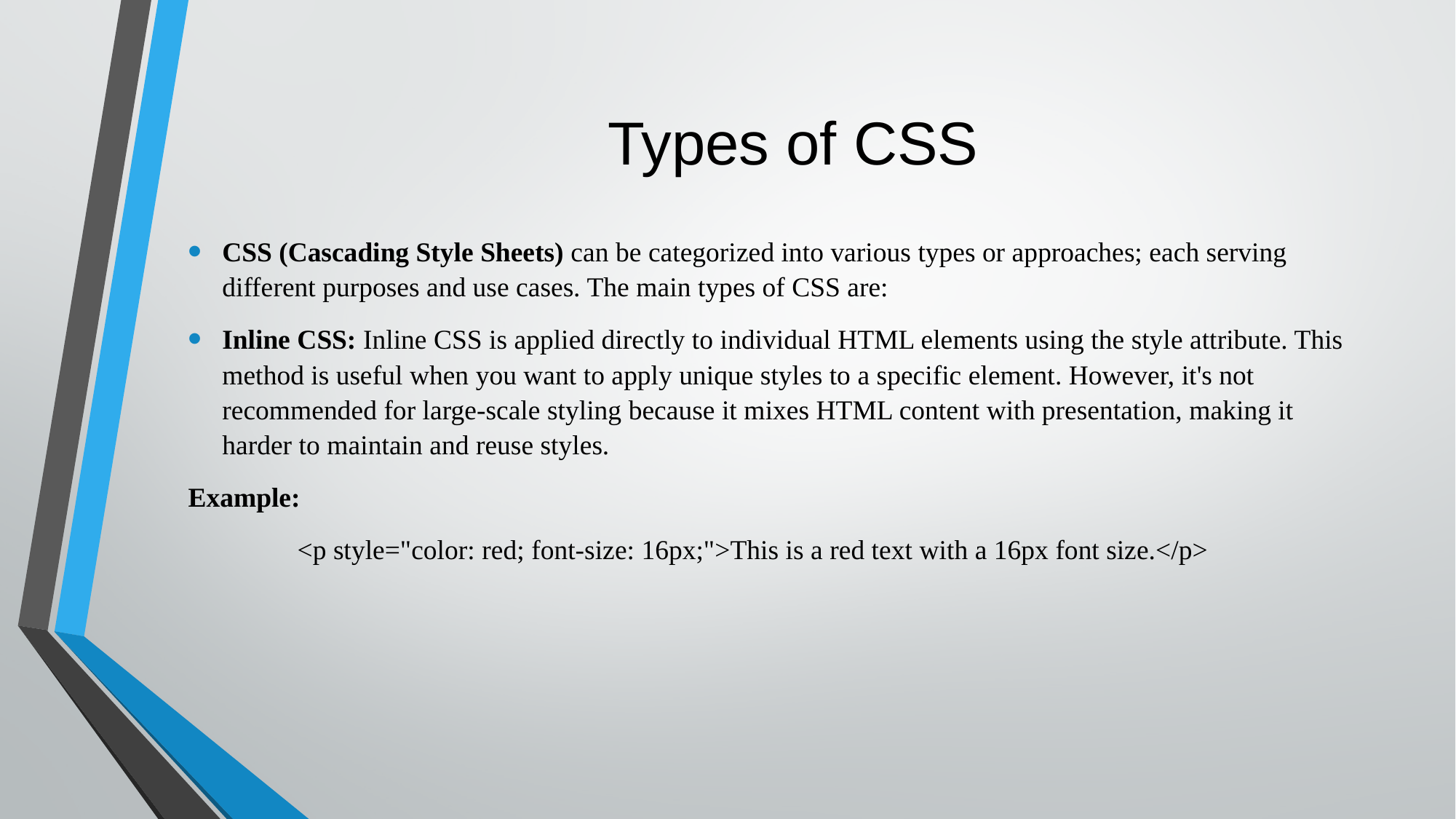

# Types of CSS
CSS (Cascading Style Sheets) can be categorized into various types or approaches; each serving different purposes and use cases. The main types of CSS are:
Inline CSS: Inline CSS is applied directly to individual HTML elements using the style attribute. This method is useful when you want to apply unique styles to a specific element. However, it's not recommended for large-scale styling because it mixes HTML content with presentation, making it harder to maintain and reuse styles.
Example:
	<p style="color: red; font-size: 16px;">This is a red text with a 16px font size.</p>